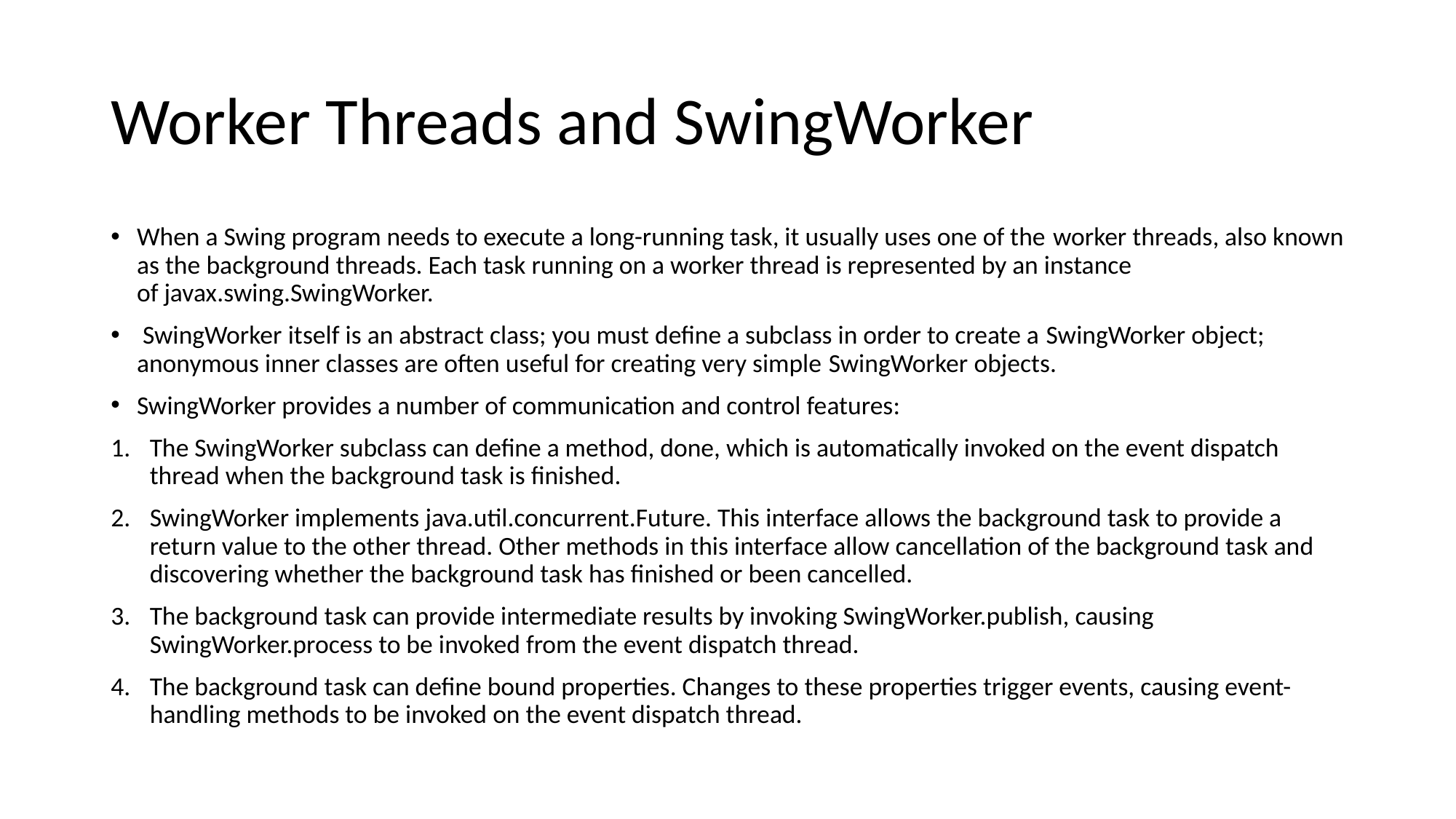

# Worker Threads and SwingWorker
When a Swing program needs to execute a long-running task, it usually uses one of the worker threads, also known as the background threads. Each task running on a worker thread is represented by an instance of javax.swing.SwingWorker.
 SwingWorker itself is an abstract class; you must define a subclass in order to create a SwingWorker object; anonymous inner classes are often useful for creating very simple SwingWorker objects.
SwingWorker provides a number of communication and control features:
The SwingWorker subclass can define a method, done, which is automatically invoked on the event dispatch thread when the background task is finished.
SwingWorker implements java.util.concurrent.Future. This interface allows the background task to provide a return value to the other thread. Other methods in this interface allow cancellation of the background task and discovering whether the background task has finished or been cancelled.
The background task can provide intermediate results by invoking SwingWorker.publish, causing SwingWorker.process to be invoked from the event dispatch thread.
The background task can define bound properties. Changes to these properties trigger events, causing event-handling methods to be invoked on the event dispatch thread.